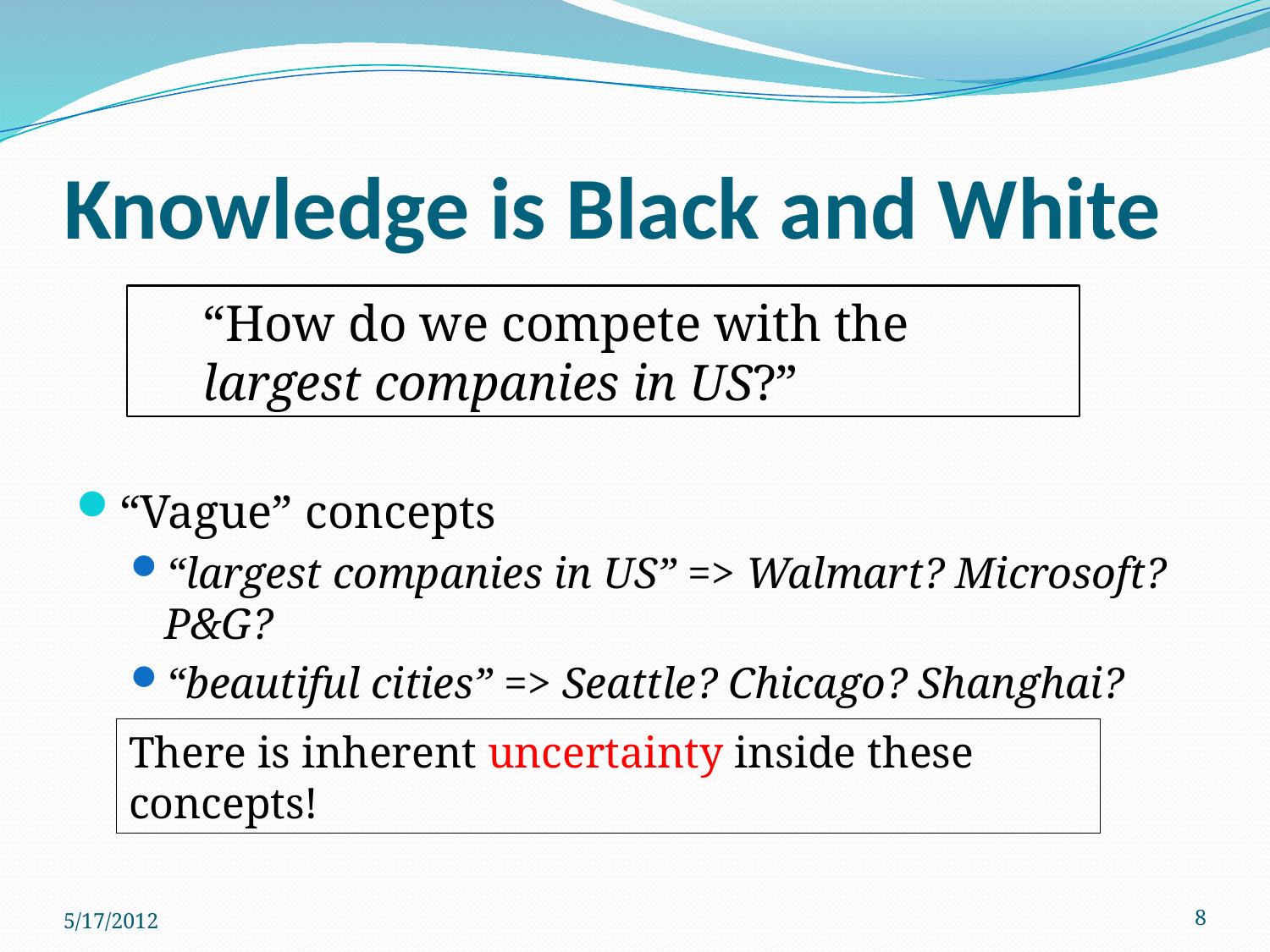

# Knowledge is Black and White
“How do we compete with the largest companies in US?”
“Vague” concepts
“largest companies in US” => Walmart? Microsoft? P&G?
“beautiful cities” => Seattle? Chicago? Shanghai?
There is inherent uncertainty inside these concepts!
5/17/2012
8